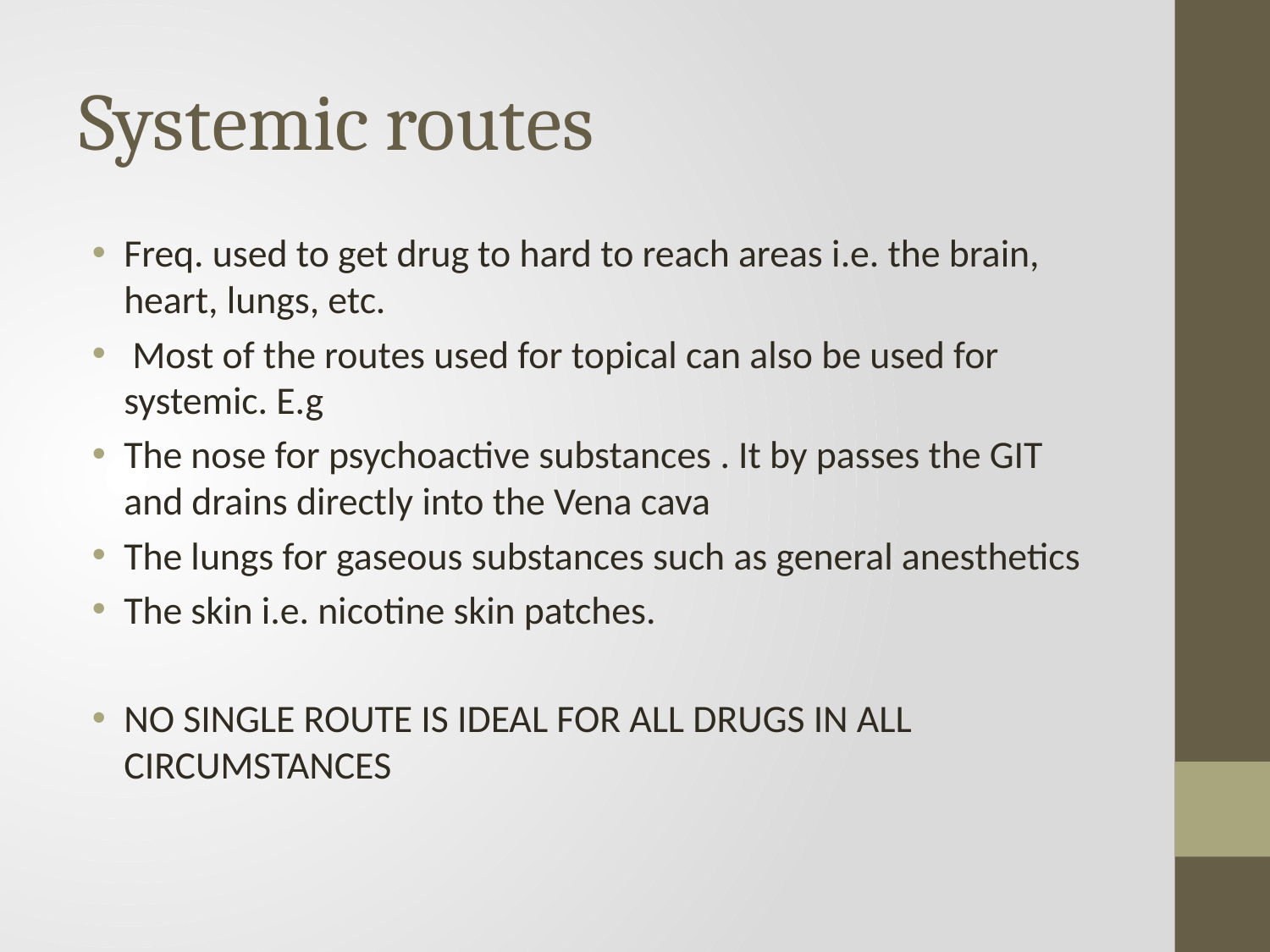

# Systemic routes
Freq. used to get drug to hard to reach areas i.e. the brain, heart, lungs, etc.
 Most of the routes used for topical can also be used for systemic. E.g
The nose for psychoactive substances . It by passes the GIT and drains directly into the Vena cava
The lungs for gaseous substances such as general anesthetics
The skin i.e. nicotine skin patches.

NO SINGLE ROUTE IS IDEAL FOR ALL DRUGS IN ALL CIRCUMSTANCES